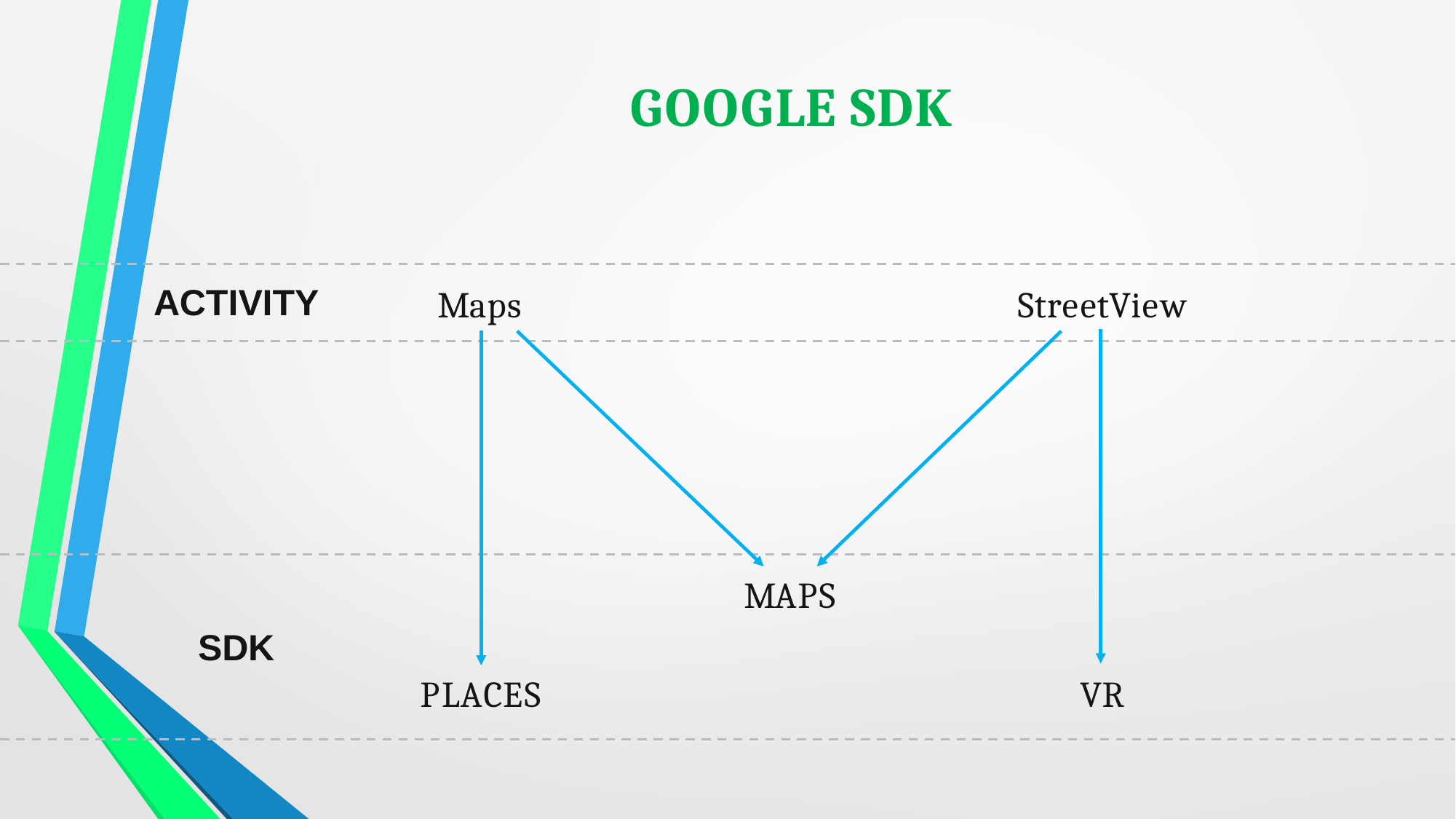

# GOOGLE SDK
ACTIVITY
Maps
StreetView
MAPS
SDK
PLACES
VR